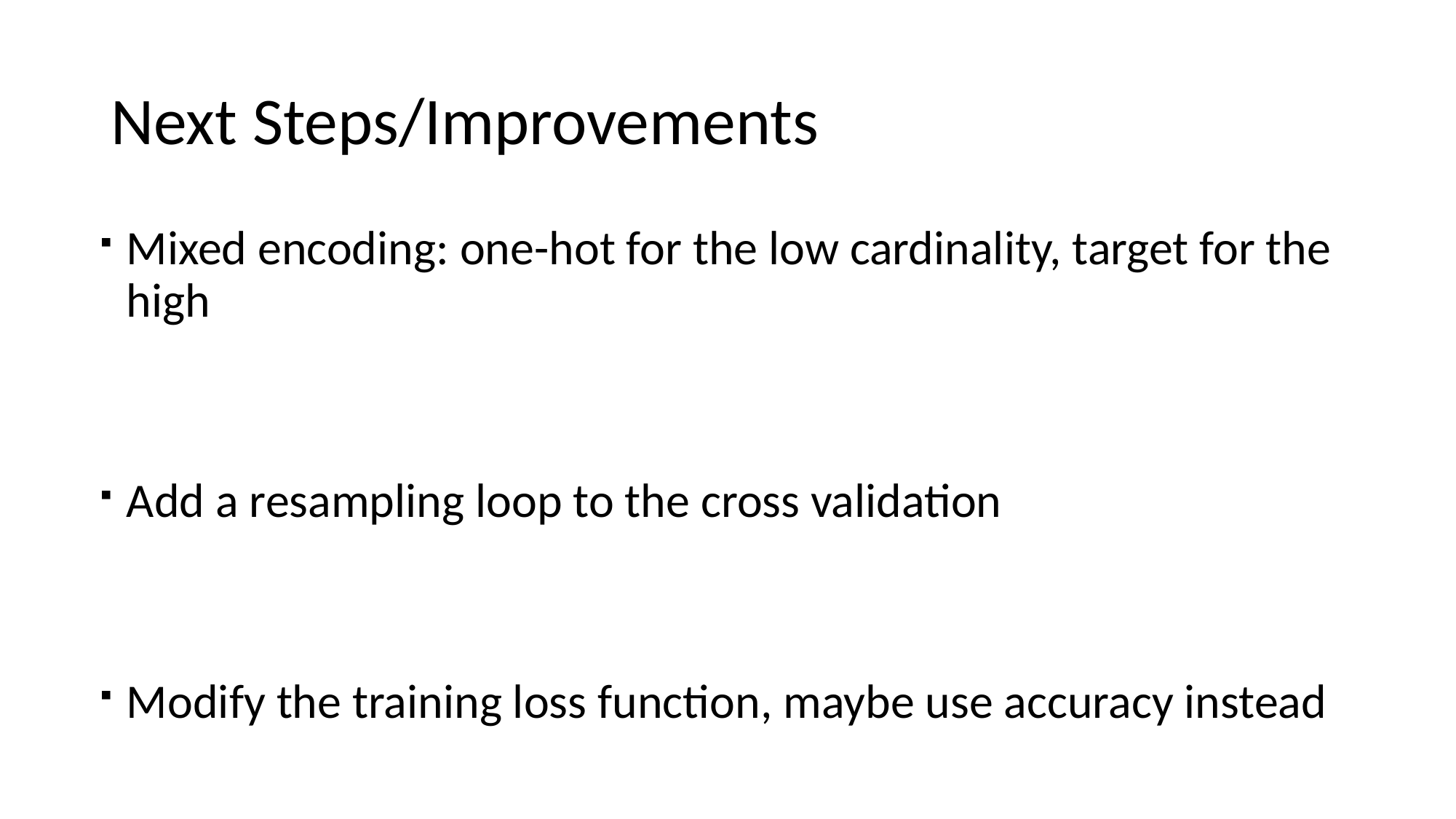

# Next Steps/Improvements
Mixed encoding: one-hot for the low cardinality, target for the high

Add a resampling loop to the cross validation

Modify the training loss function, maybe use accuracy instead